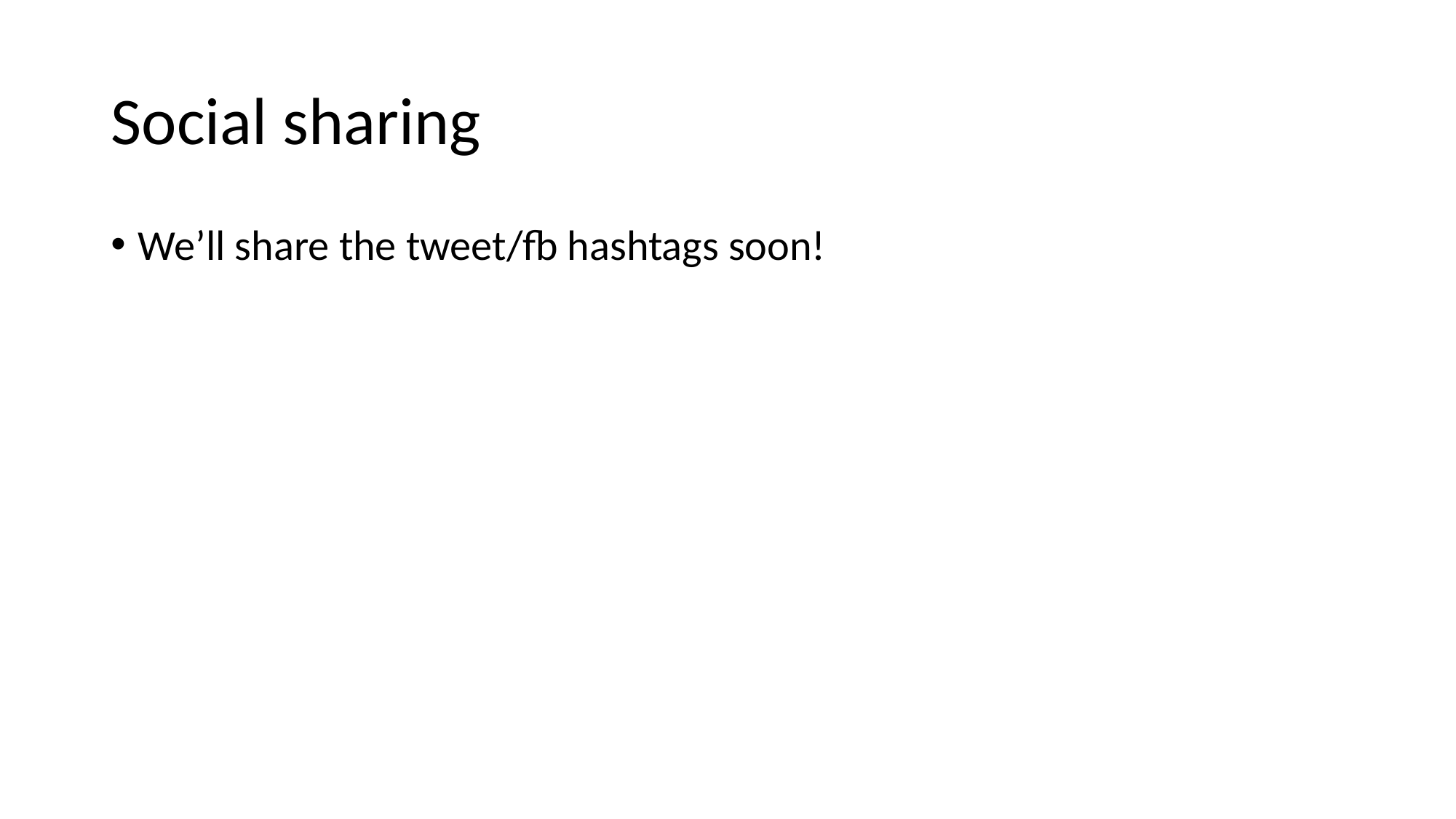

# Social sharing
We’ll share the tweet/fb hashtags soon!